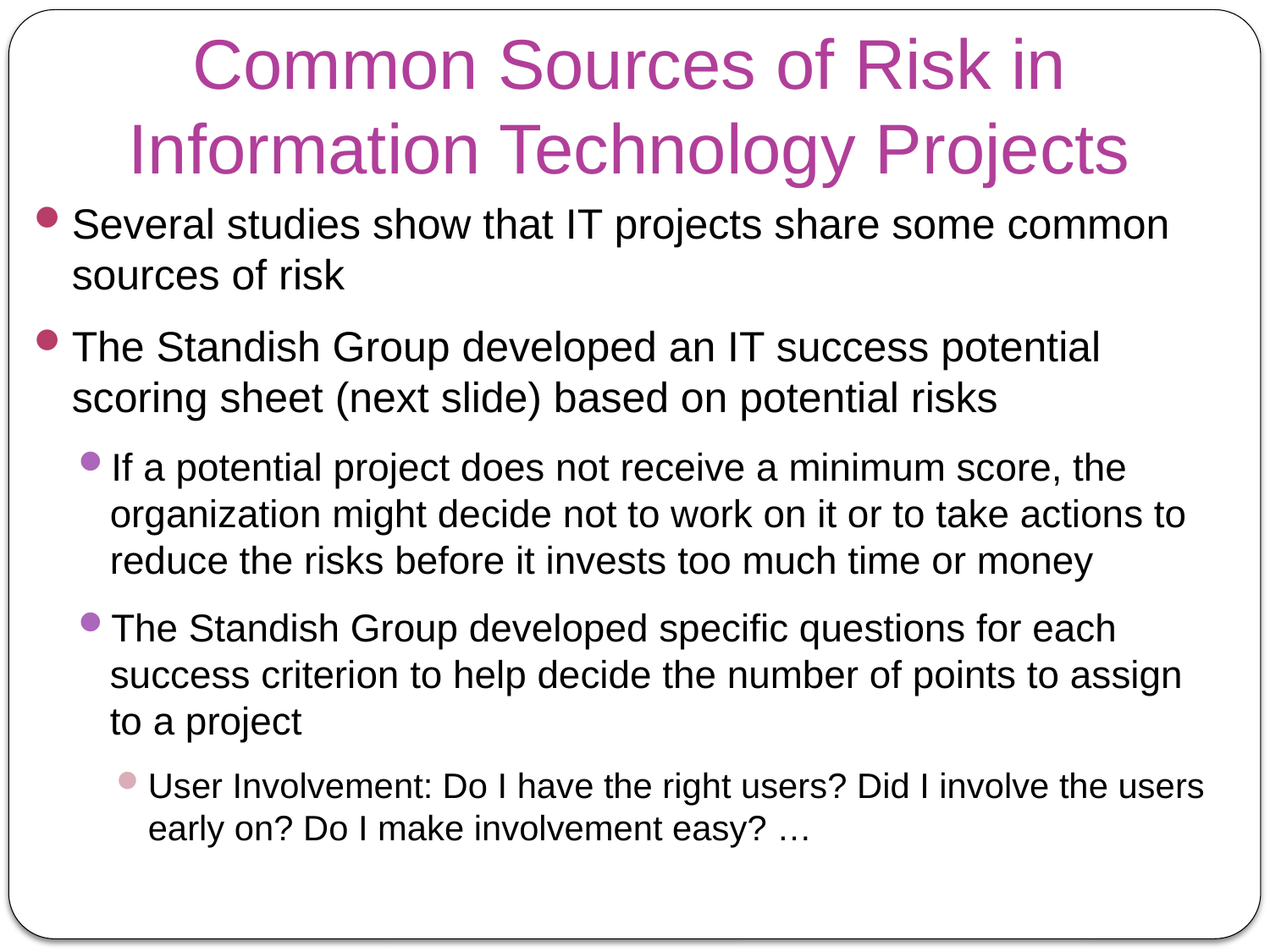

# Common Sources of Risk in Information Technology Projects
Several studies show that IT projects share some common sources of risk
The Standish Group developed an IT success potential scoring sheet (next slide) based on potential risks
If a potential project does not receive a minimum score, the organization might decide not to work on it or to take actions to reduce the risks before it invests too much time or money
The Standish Group developed specific questions for each success criterion to help decide the number of points to assign to a project
User Involvement: Do I have the right users? Did I involve the users early on? Do I make involvement easy? …